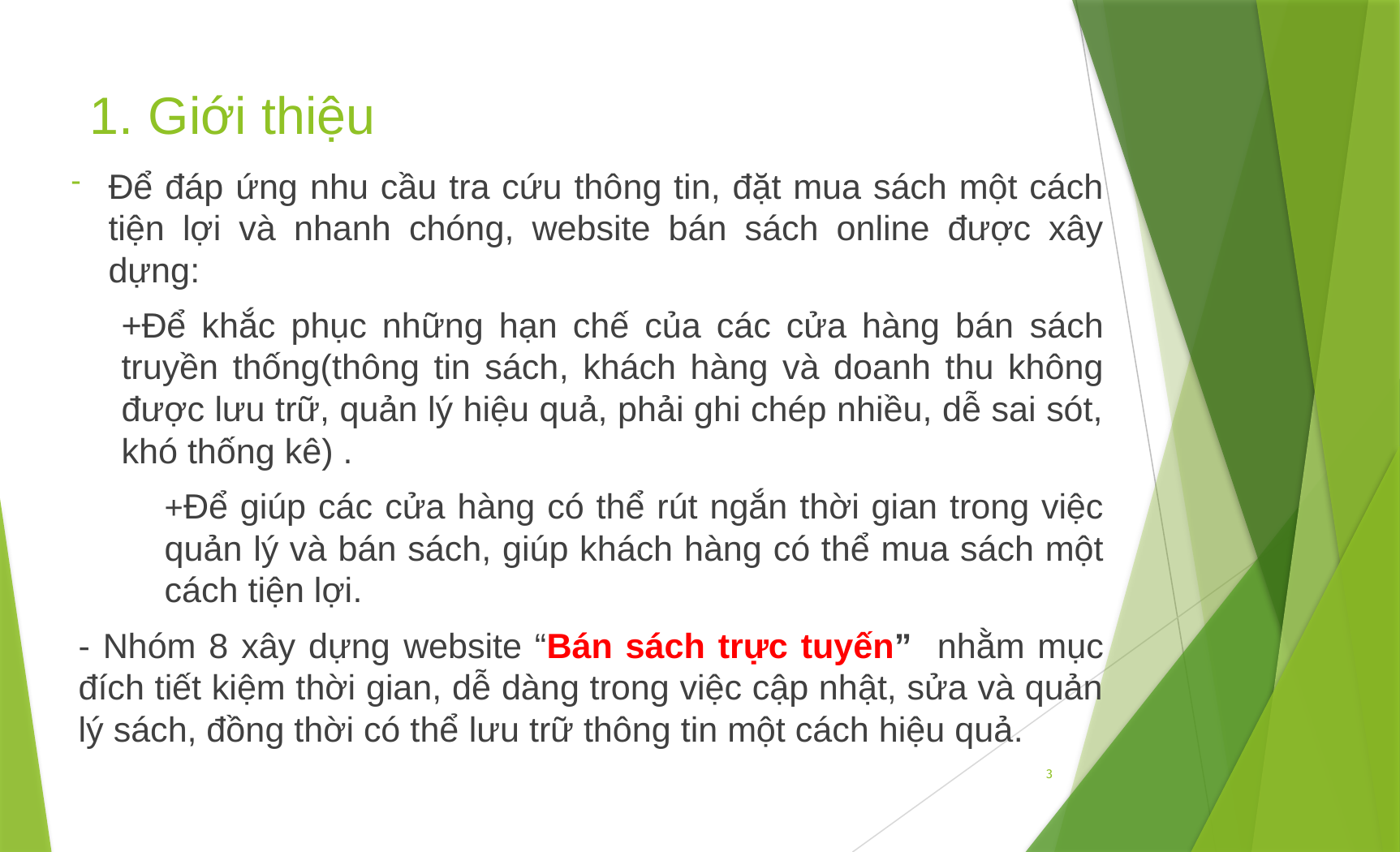

# 1. Giới thiệu
Để đáp ứng nhu cầu tra cứu thông tin, đặt mua sách một cách tiện lợi và nhanh chóng, website bán sách online được xây dựng:
	+Để khắc phục những hạn chế của các cửa hàng bán sách	truyền thống(thông tin sách, khách hàng và doanh thu không được lưu trữ, quản lý hiệu quả, phải ghi chép nhiều, dễ sai sót, khó thống kê) .
+Để giúp các cửa hàng có thể rút ngắn thời gian trong việc quản lý và bán sách, giúp khách hàng có thể mua sách một cách tiện lợi.
- Nhóm 8 xây dựng website “Bán sách trực tuyến”  nhằm mục đích tiết kiệm thời gian, dễ dàng trong việc cập nhật, sửa và quản lý sách, đồng thời có thể lưu trữ thông tin một cách hiệu quả.

3